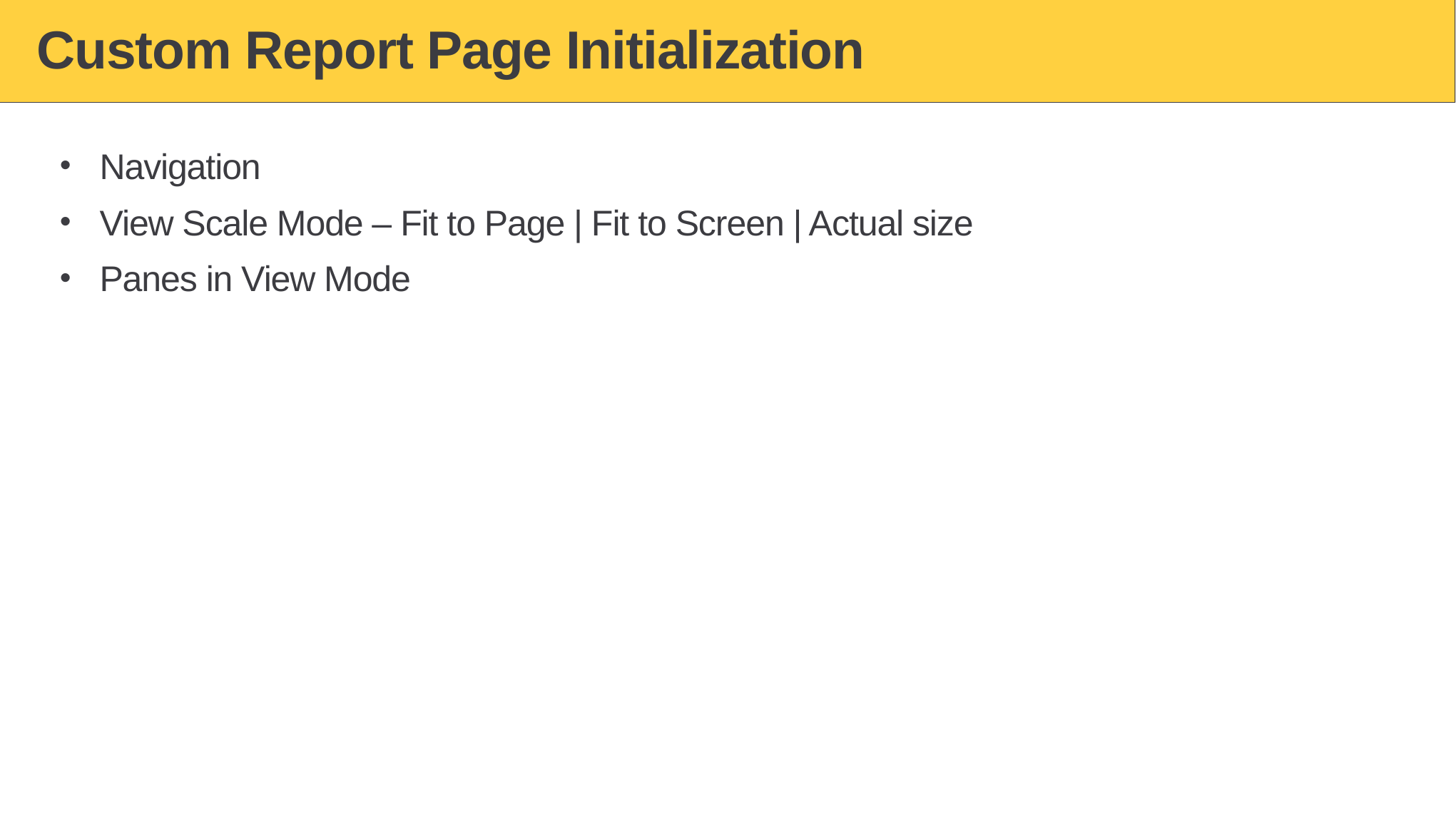

# Custom Report Page Initialization
Navigation
View Scale Mode – Fit to Page | Fit to Screen | Actual size
Panes in View Mode